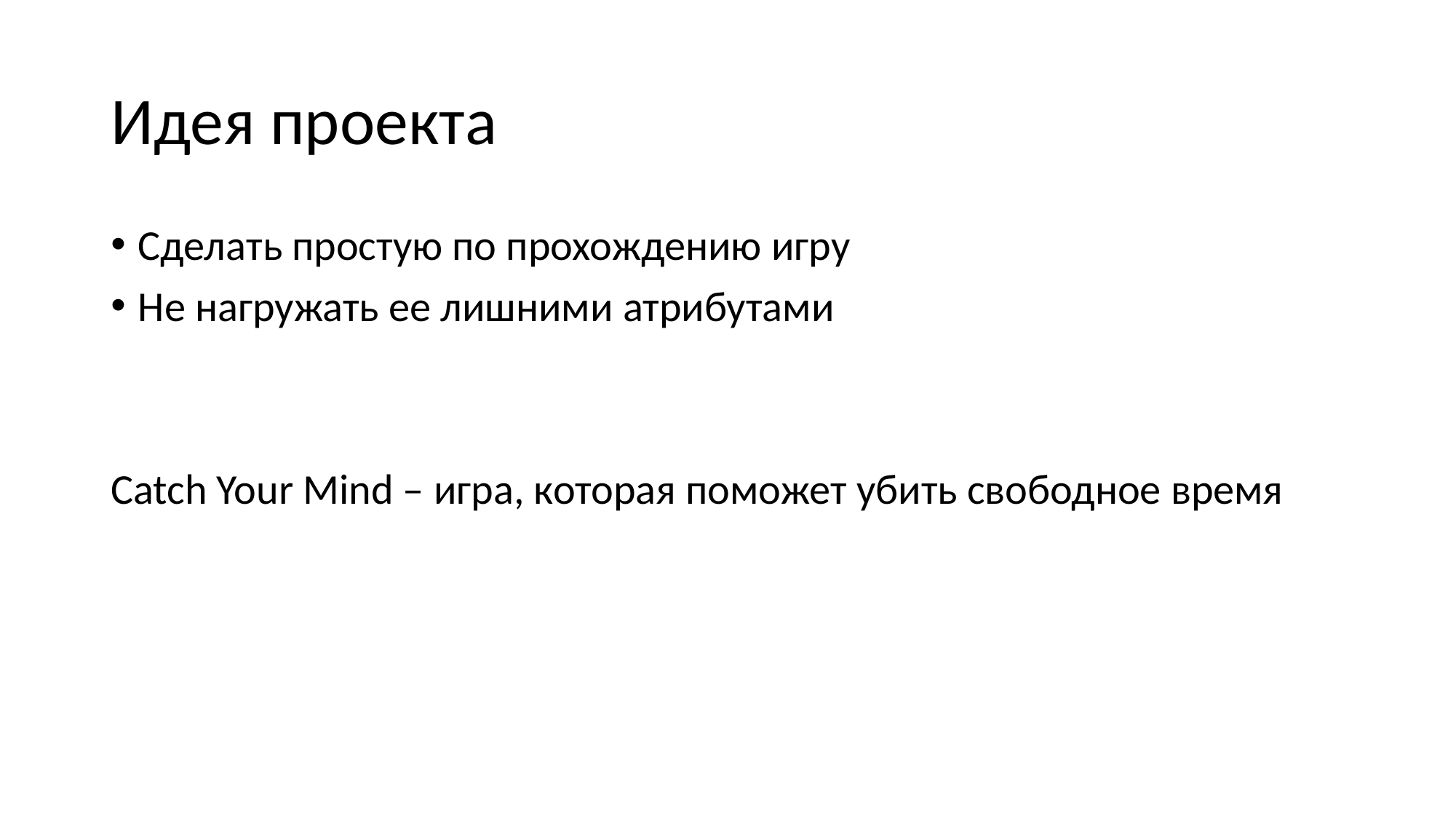

# Идея проекта
Сделать простую по прохождению игру
Не нагружать ее лишними атрибутами

Catch Your Mind – игра, которая поможет убить свободное время